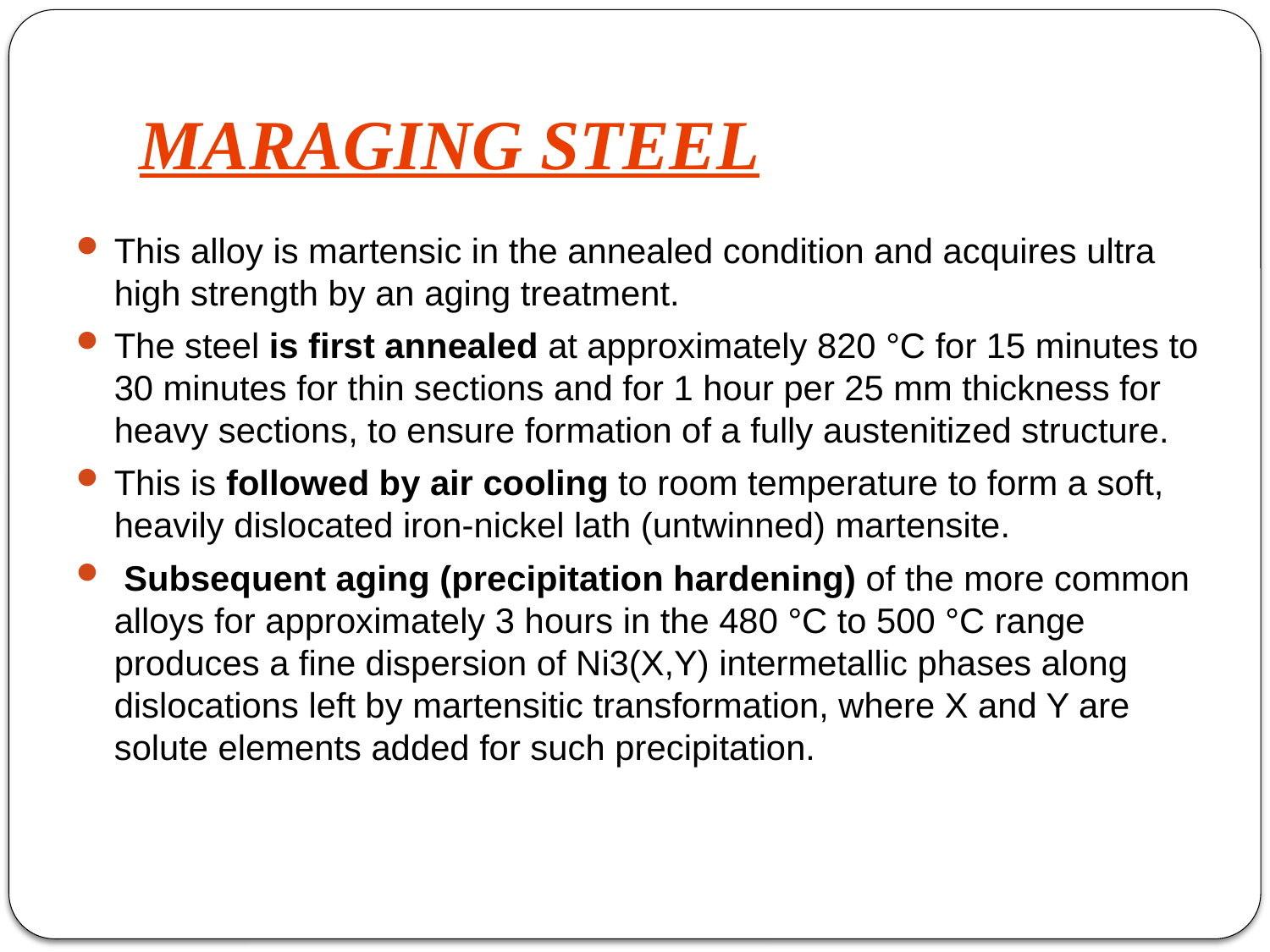

# MARAGING STEEL
This alloy is martensic in the annealed condition and acquires ultra high strength by an aging treatment.
The steel is first annealed at approximately 820 °C for 15 minutes to 30 minutes for thin sections and for 1 hour per 25 mm thickness for heavy sections, to ensure formation of a fully austenitized structure.
This is followed by air cooling to room temperature to form a soft, heavily dislocated iron-nickel lath (untwinned) martensite.
 Subsequent aging (precipitation hardening) of the more common alloys for approximately 3 hours in the 480 °C to 500 °C range produces a fine dispersion of Ni3(X,Y) intermetallic phases along dislocations left by martensitic transformation, where X and Y are solute elements added for such precipitation.